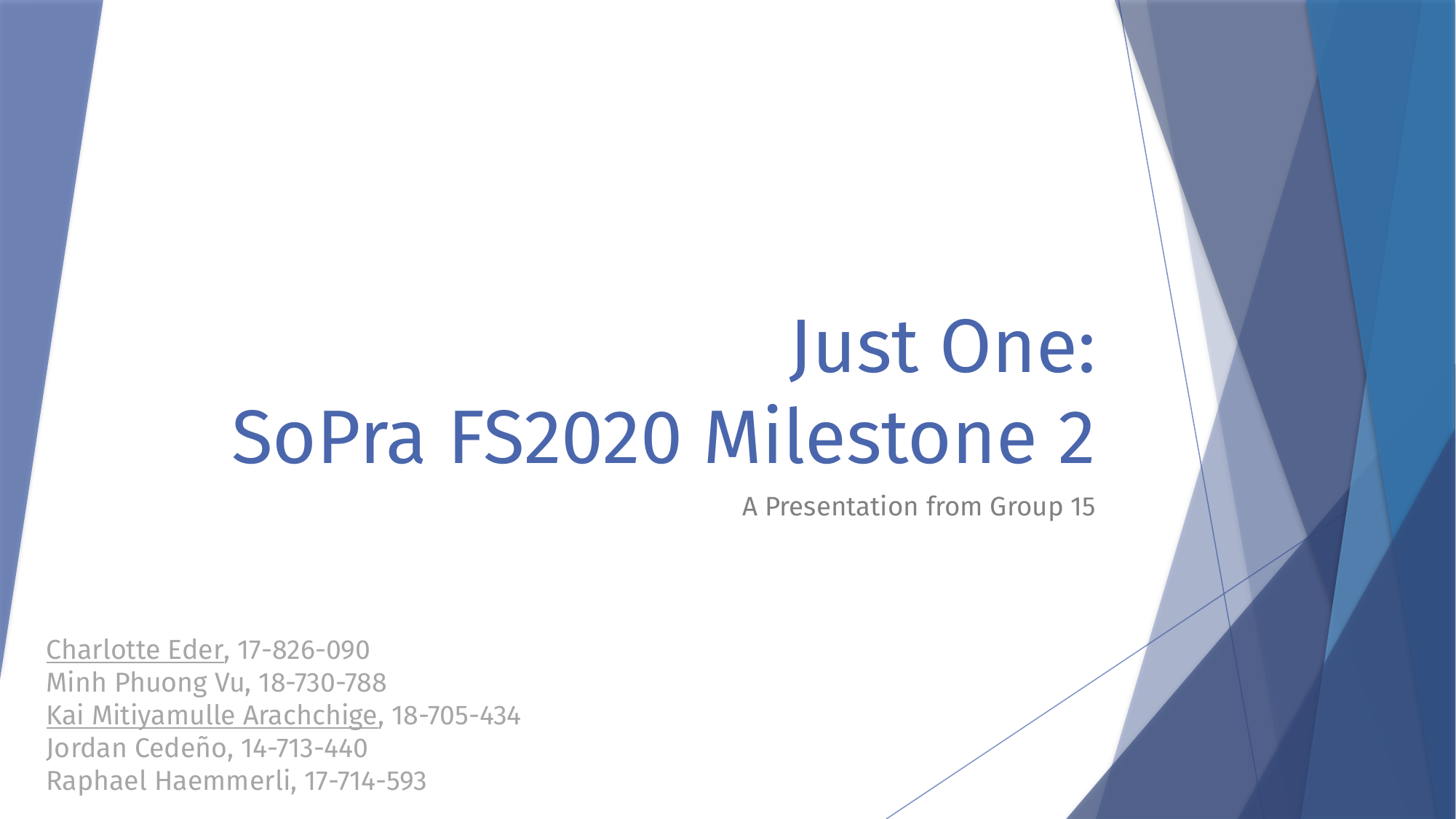

# Just One: SoPra FS2020 Milestone 2
A Presentation from Group 15
Charlotte Eder, 17-826-090
Minh Phuong Vu, 18-730-788
Kai Mitiyamulle Arachchige, 18-705-434
Jordan Cedeño, 14-713-440
Raphael Haemmerli, 17-714-593